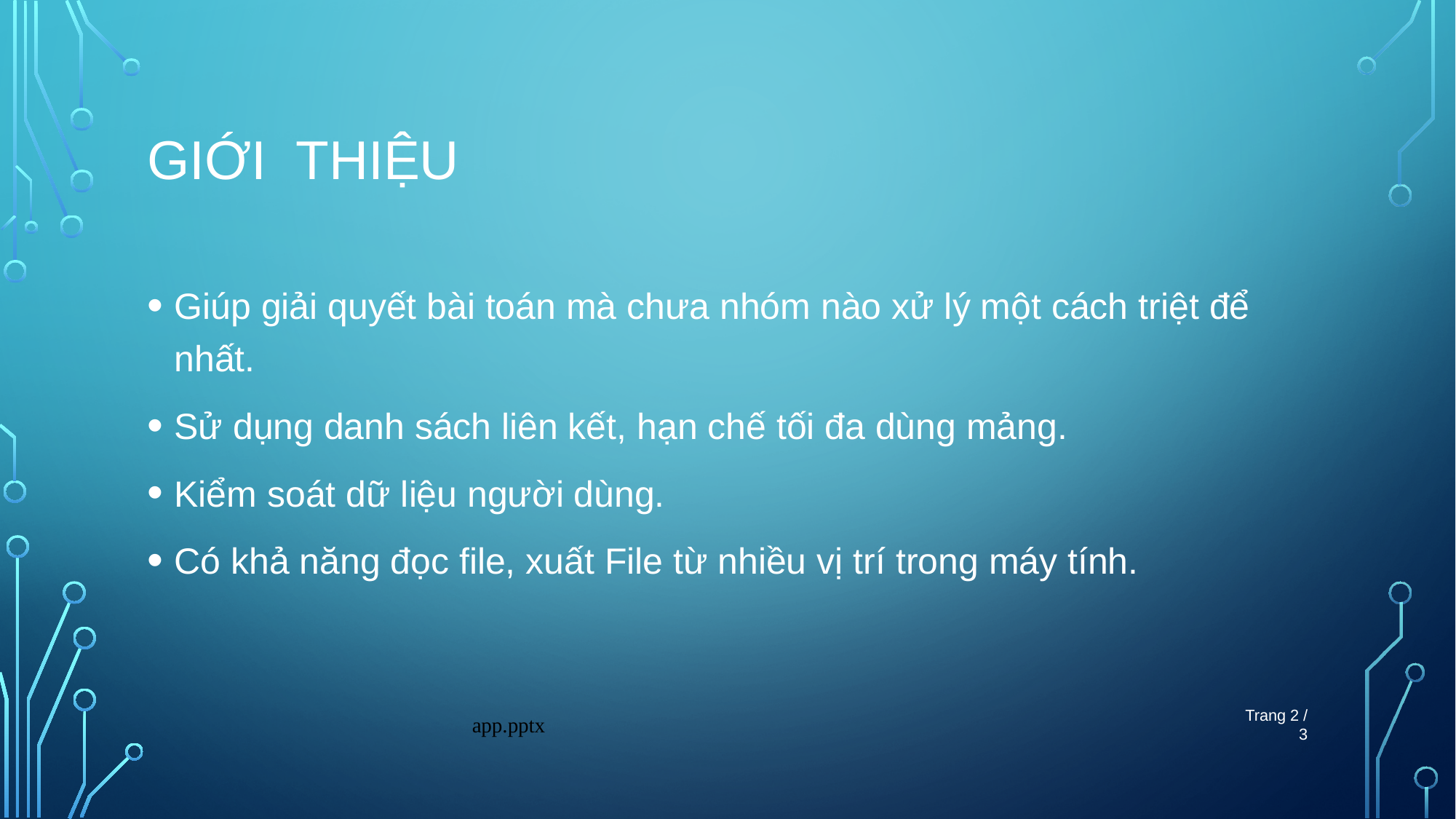

# Giới  thiệu
Giúp giải quyết bài toán mà chưa nhóm nào xử lý một cách triệt để nhất.
Sử dụng danh sách liên kết, hạn chế tối đa dùng mảng.
Kiểm soát dữ liệu người dùng.
Có khả năng đọc file, xuất File từ nhiều vị trí trong máy tính.
Trang 2 / 3
app.pptx